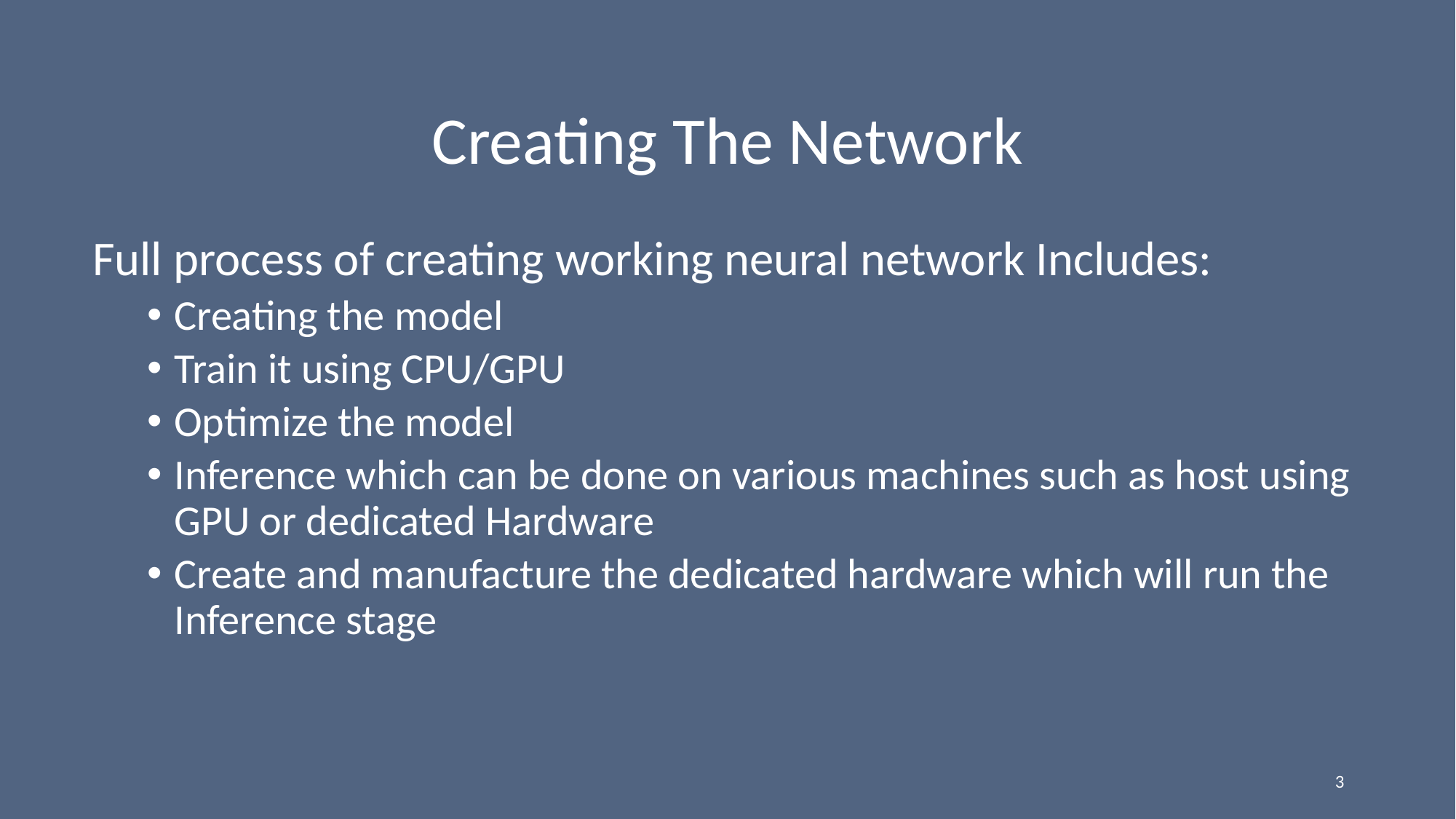

# Creating The Network
Full process of creating working neural network Includes:
Creating the model
Train it using CPU/GPU
Optimize the model
Inference which can be done on various machines such as host using GPU or dedicated Hardware
Create and manufacture the dedicated hardware which will run the Inference stage
3